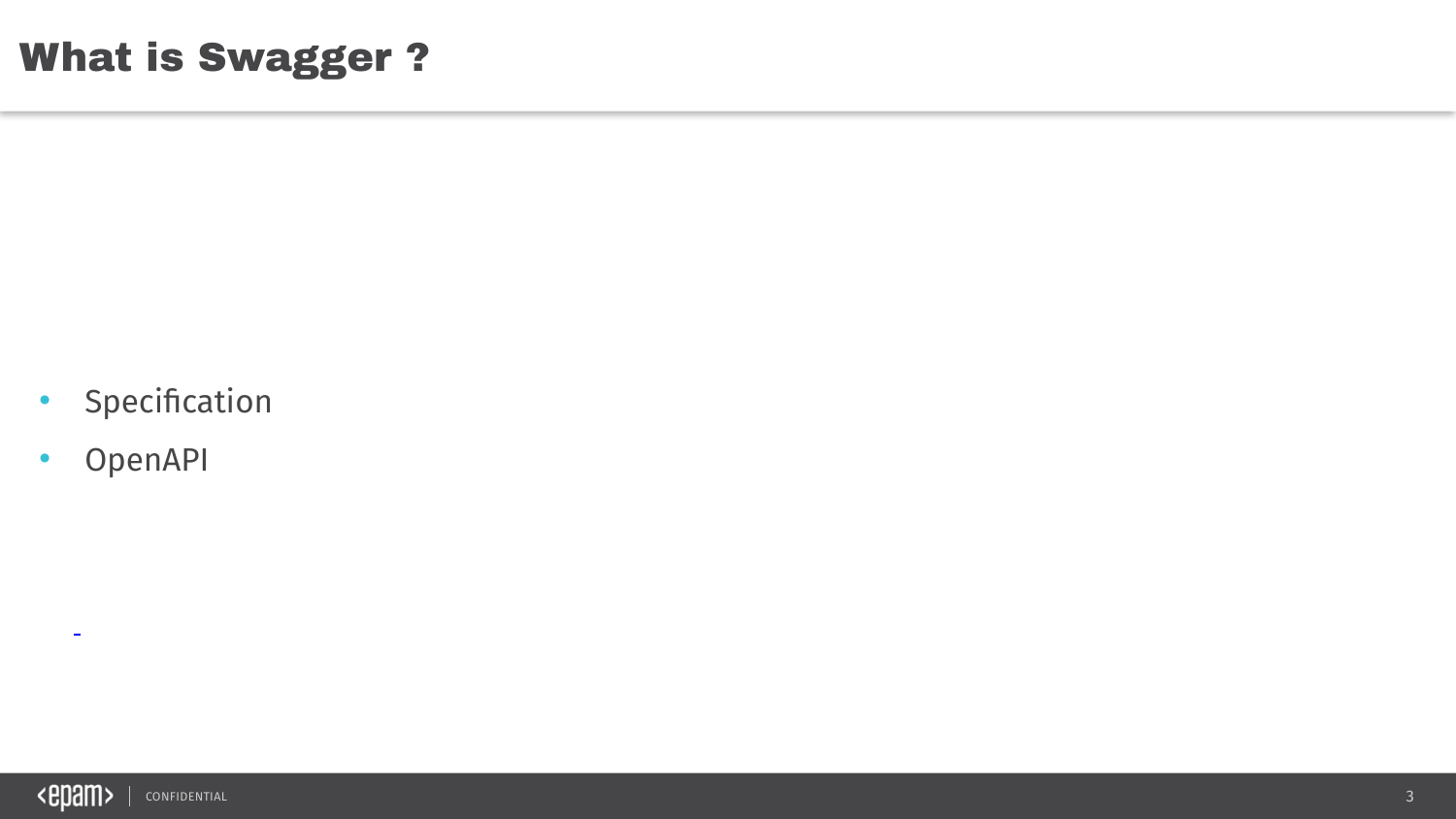

What is Swagger ?
Specification
OpenAPI

3